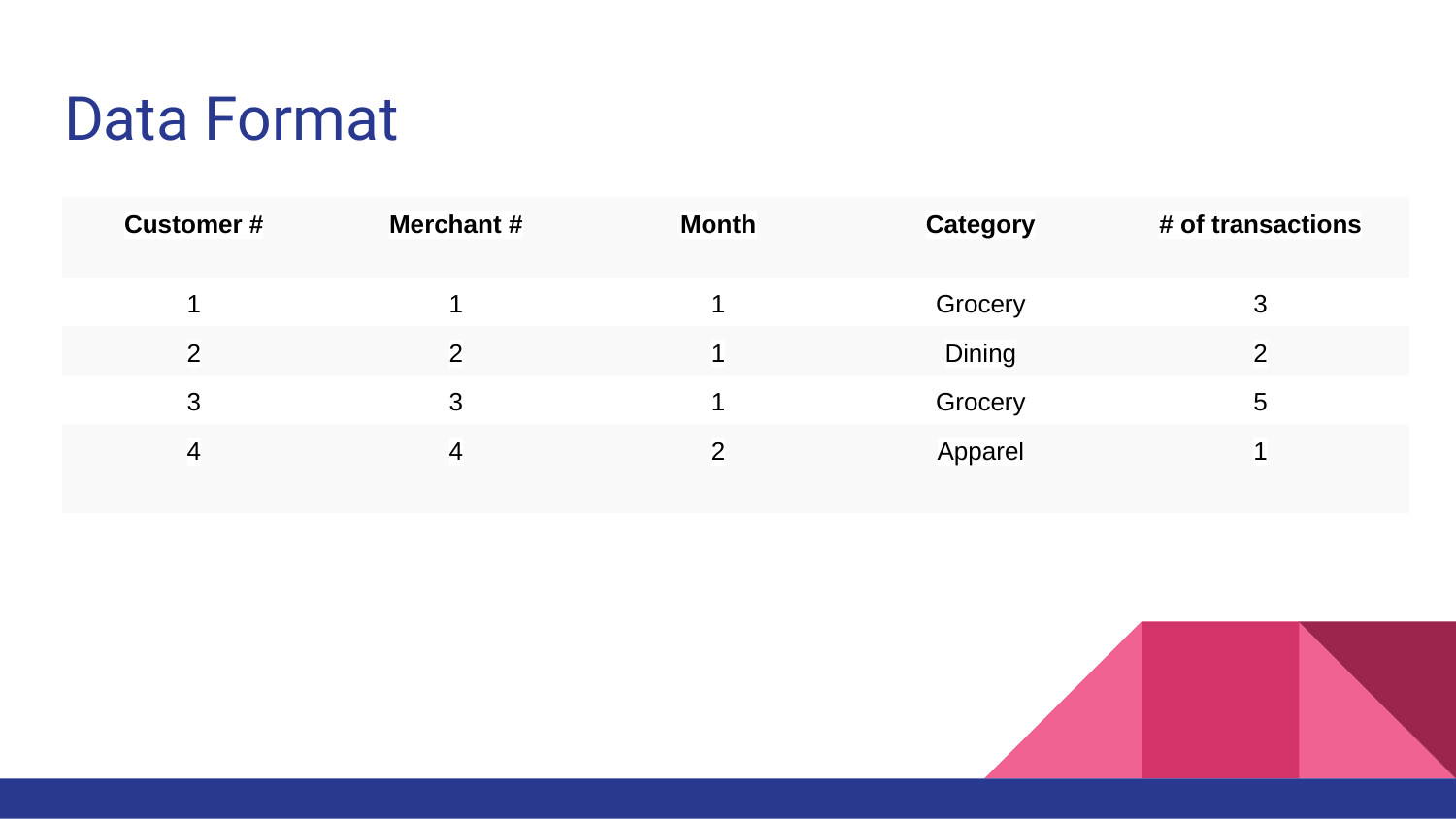

# Data Format

| Customer # | Merchant # | Month | Category | # of transactions |
| --- | --- | --- | --- | --- |
| 1 | 1 | 1 | Grocery | 3 |
| 2 | 2 | 1 | Dining | 2 |
| 3 | 3 | 1 | Grocery | 5 |
| 4 | 4 | 2 | Apparel | 1 |